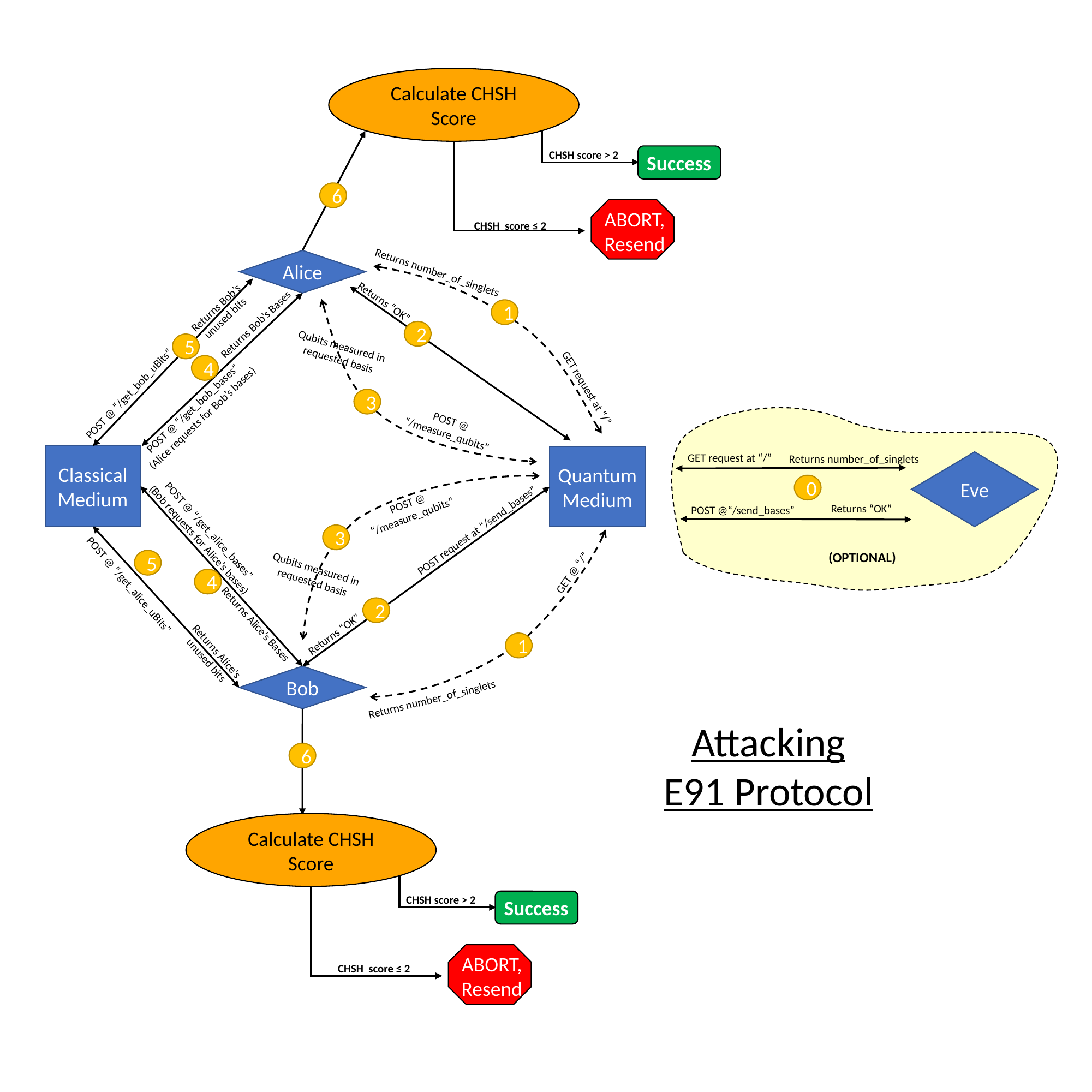

Calculate CHSH Score
CHSH score > 2
Success

6

ABORT, Resend
CHSH  score ≤ 2
Alice
Returns number_of_singlets

Returns “OK”
Returns Bob’s unused bits

1
Returns Bob’s Bases

2
5
Qubits measured in requested basis
4
GET request at “/”
POST @ “/get_bob_uBits”
3
POST @ “/get_bob_bases”
(Alice requests for Bob’s bases)
POST @ “/measure_qubits”
Classical
Medium
GET request at “/”
Quantum
Medium
Returns number_of_singlets
Eve
0

POST @ “/measure_qubits”
Returns “OK”
POST @“/send_bases”
POST @ “/get_alice_bases”
(Bob requests for Alice’s bases)
POST request at “/send_bases”
3

(OPTIONAL)
5
Qubits measured in requested basis
GET @ “/”
4
POST @ “/get_alice_uBits”
2
Returns Alice’s Bases
Returns “OK”
1
Returns Alice’s unused bits
Bob
Returns number_of_singlets
Attacking
E91 Protocol
6
Calculate CHSH Score
CHSH score > 2
Success

ABORT, Resend
CHSH  score ≤ 2